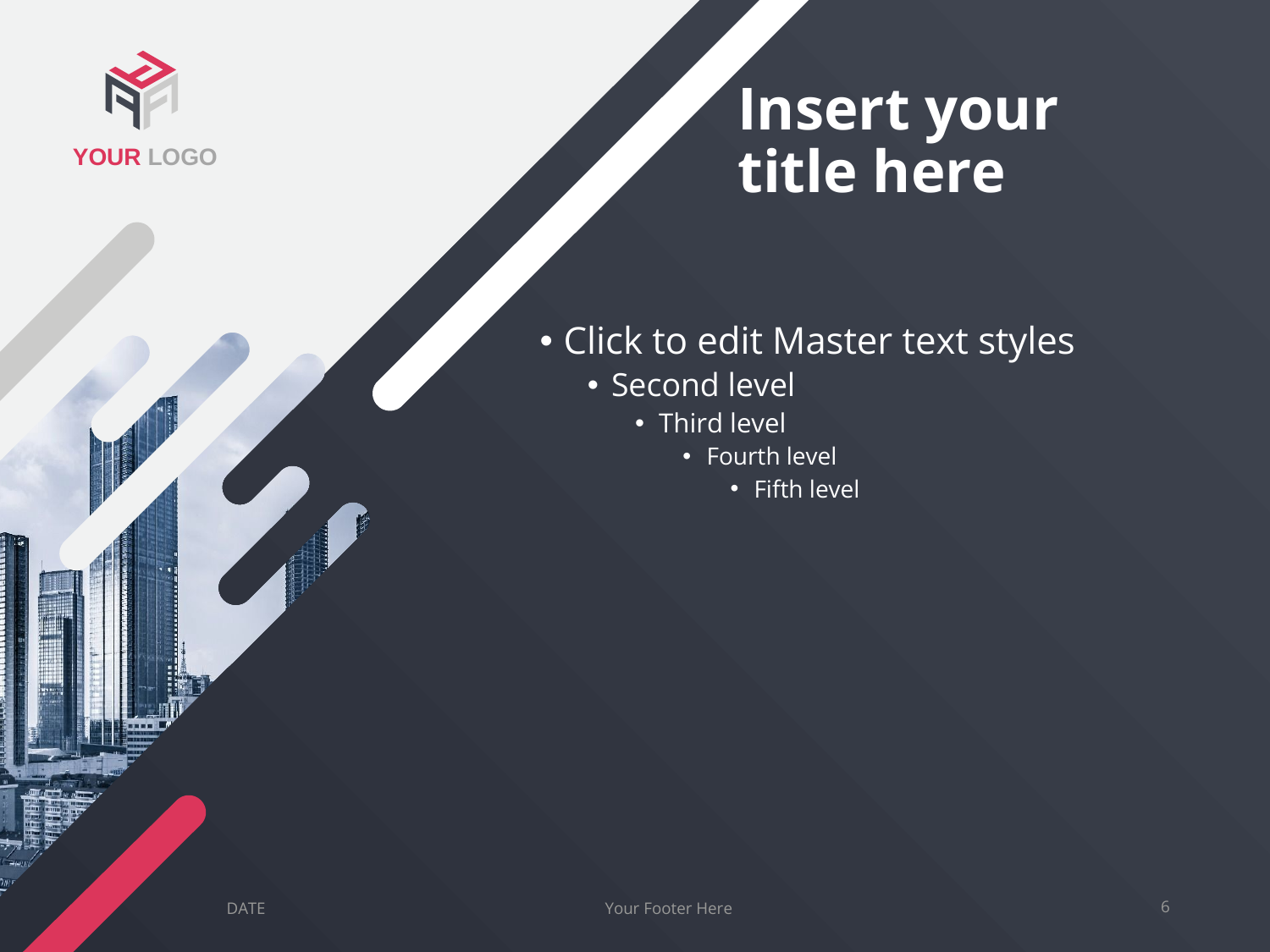

YOUR LOGO
# Insert your title here
Click to edit Master text styles
Second level
Third level
Fourth level
Fifth level
DATE
Your Footer Here
6